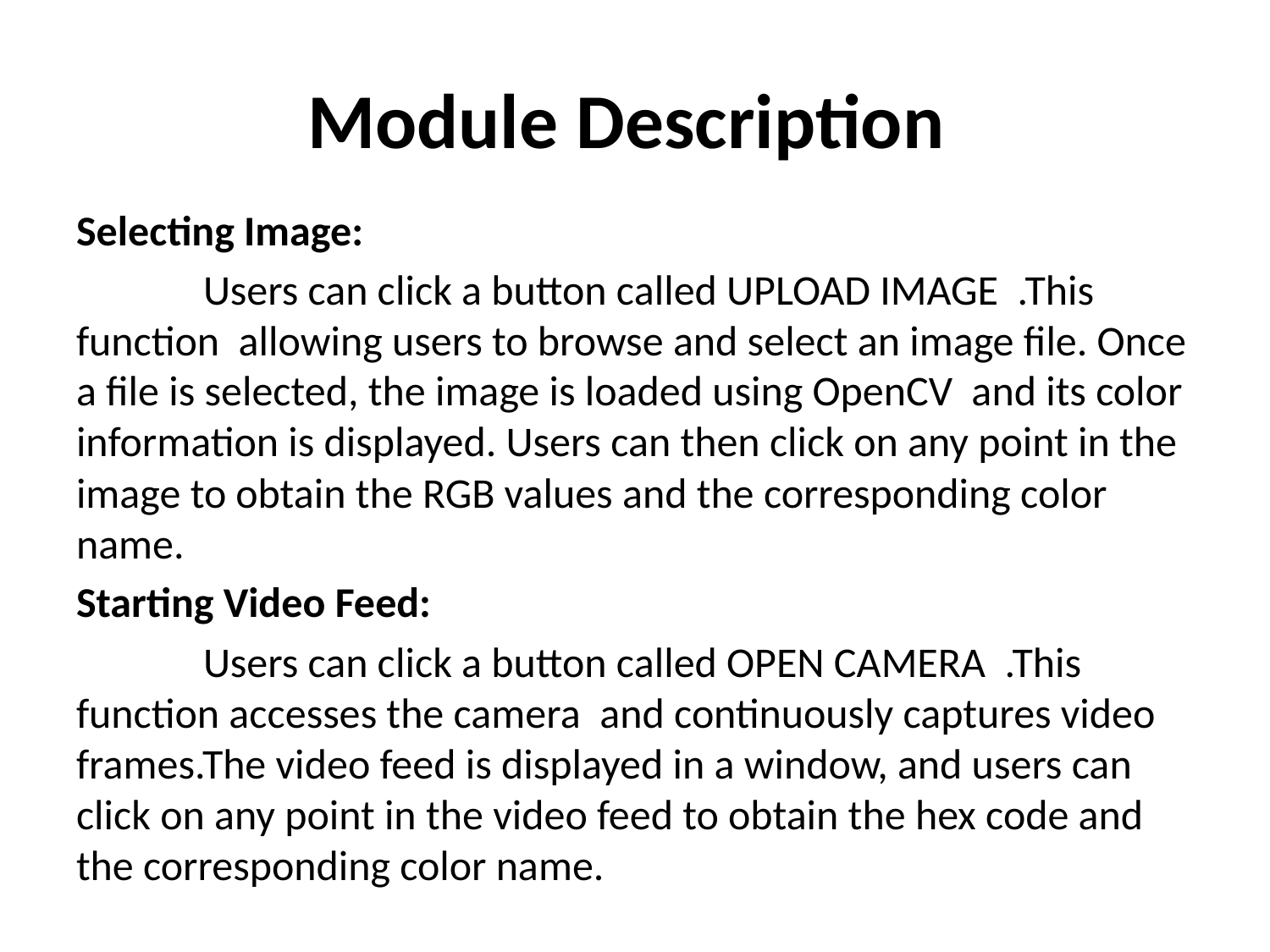

# Module Description
Selecting Image:
	Users can click a button called UPLOAD IMAGE  .This function  allowing users to browse and select an image file. Once a file is selected, the image is loaded using OpenCV  and its color information is displayed. Users can then click on any point in the image to obtain the RGB values and the corresponding color name.
Starting Video Feed:
	Users can click a button called OPEN CAMERA  .This function accesses the camera  and continuously captures video frames.The video feed is displayed in a window, and users can click on any point in the video feed to obtain the hex code and the corresponding color name.